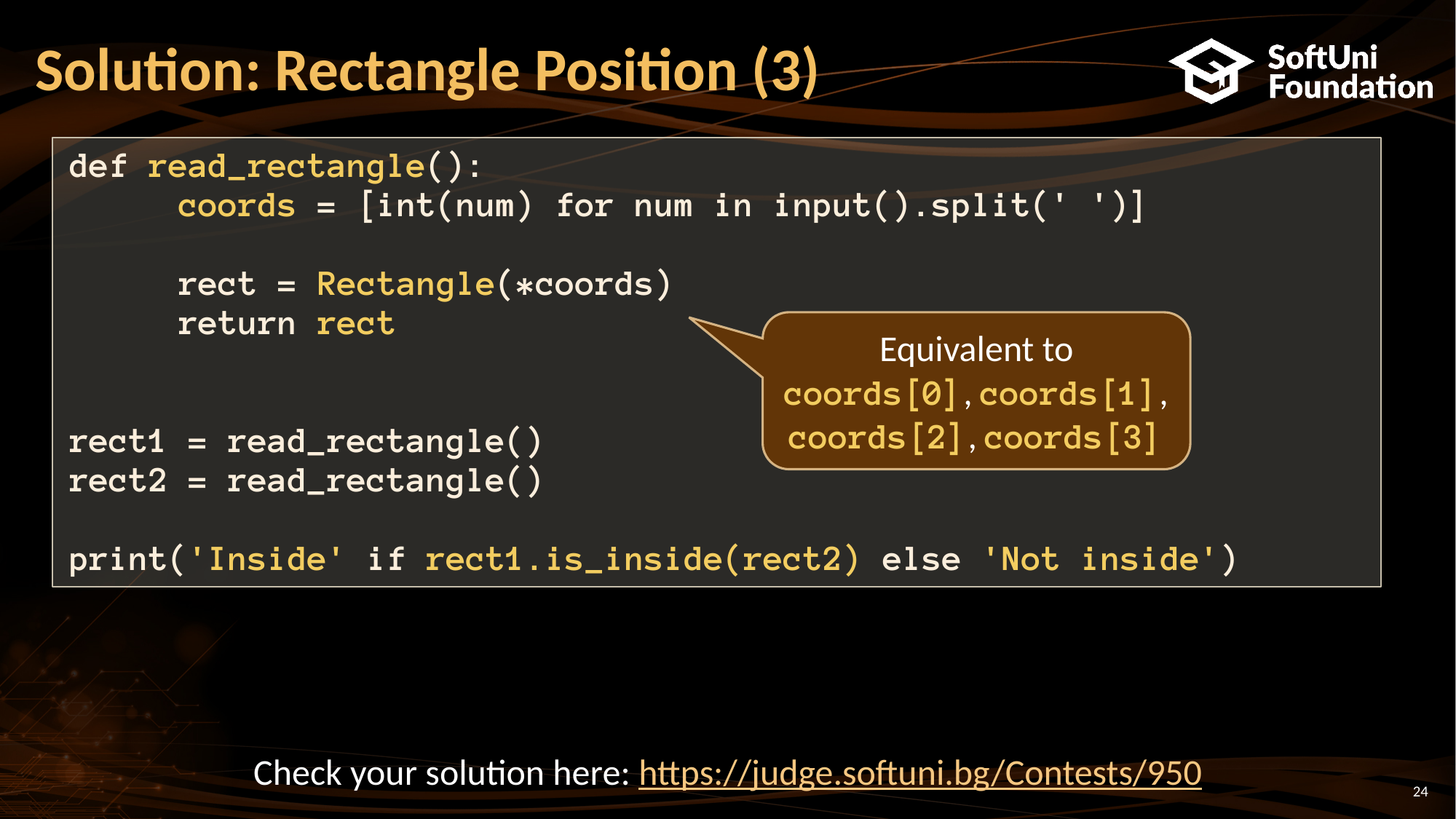

# Solution: Rectangle Position (3)
def read_rectangle():
	coords = [int(num) for num in input().split(' ')]

	rect = Rectangle(*coords)
	return rect

rect1 = read_rectangle()
rect2 = read_rectangle()

print('Inside' if rect1.is_inside(rect2) else 'Not inside')
Equivalent to
coords[0], coords[1], coords[2], coords[3]
Check your solution here: https://judge.softuni.bg/Contests/950
24